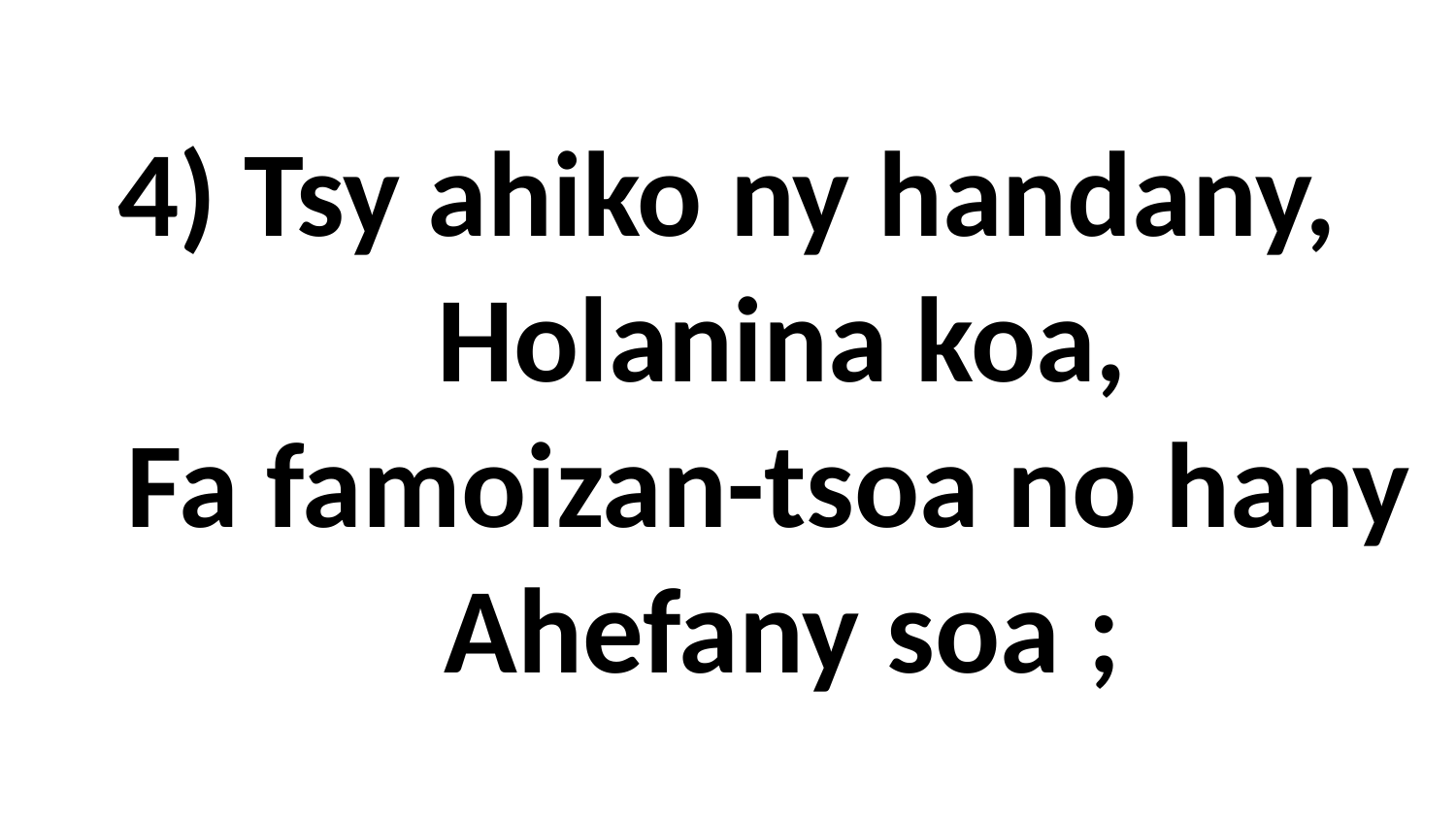

# 4) Tsy ahiko ny handany, Holanina koa, Fa famoizan-tsoa no hany Ahefany soa ;